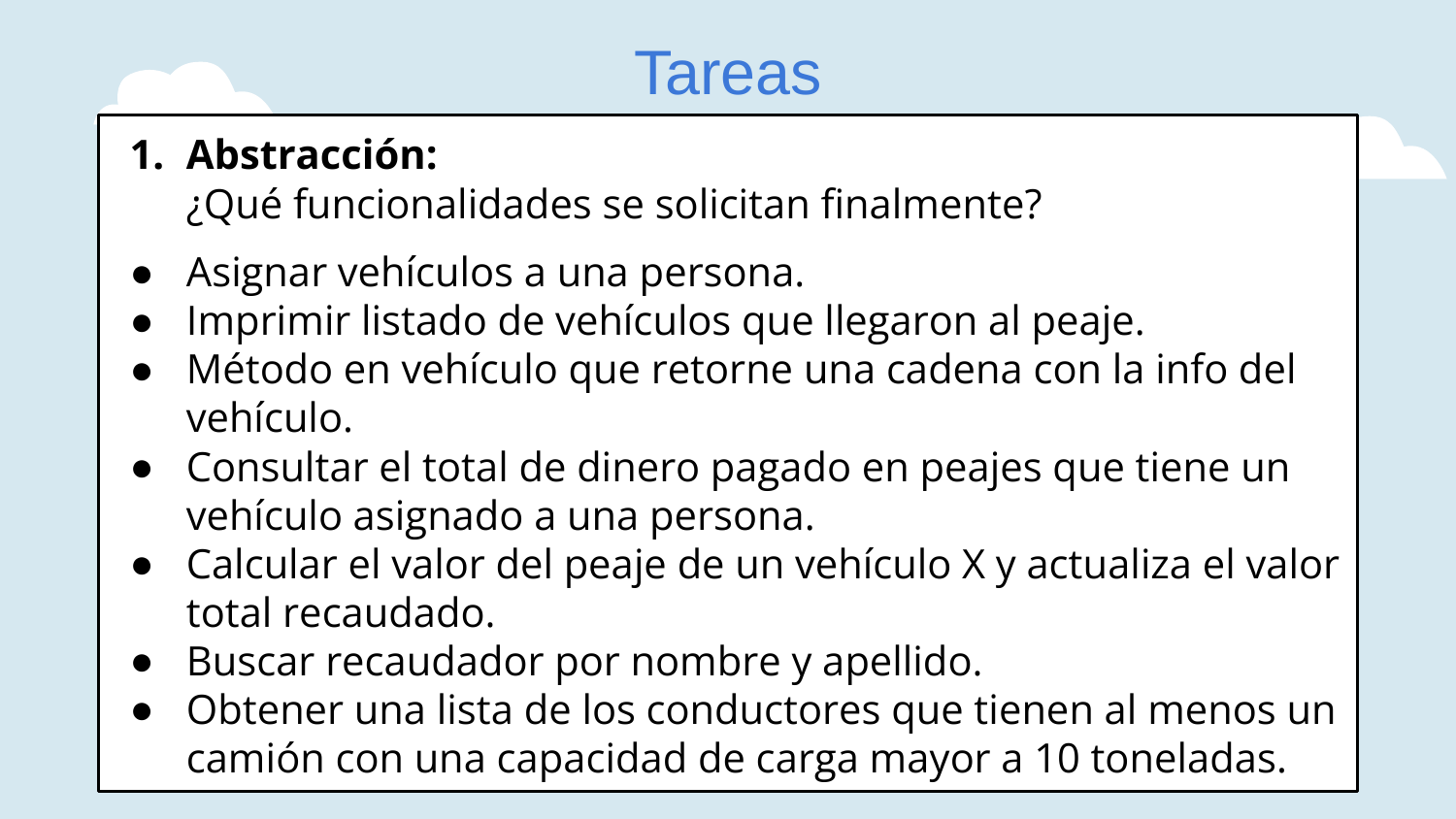

# Tareas
Abstracción:
¿Qué funcionalidades se solicitan finalmente?
Asignar vehículos a una persona.
Imprimir listado de vehículos que llegaron al peaje.
Método en vehículo que retorne una cadena con la info del vehículo.
Consultar el total de dinero pagado en peajes que tiene un vehículo asignado a una persona.
Calcular el valor del peaje de un vehículo X y actualiza el valor total recaudado.
Buscar recaudador por nombre y apellido.
Obtener una lista de los conductores que tienen al menos un camión con una capacidad de carga mayor a 10 toneladas.